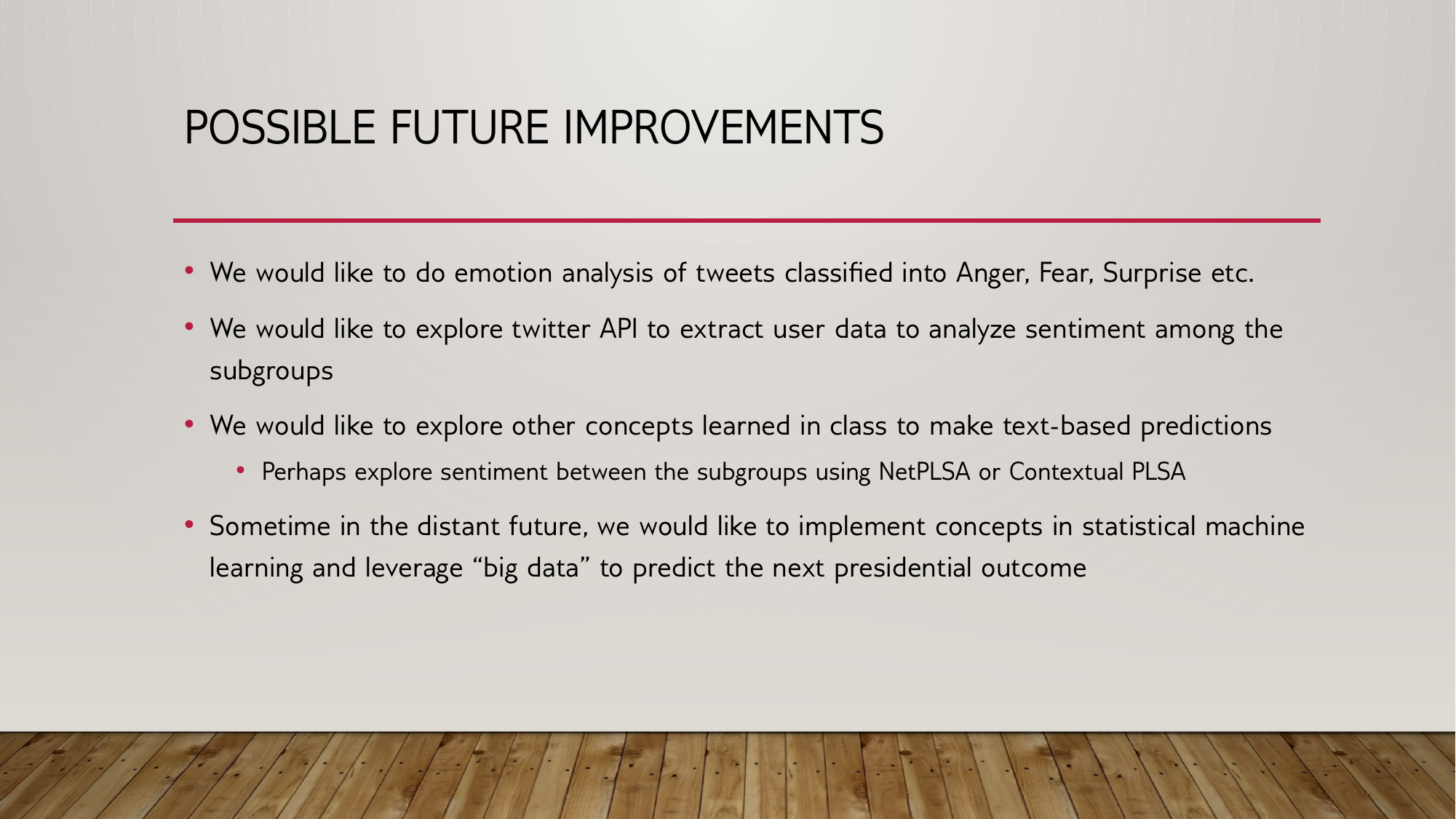

# Possible Future Improvements
We would like to do emotion analysis of tweets classified into Anger, Fear, Surprise etc.
We would like to explore twitter API to extract user data to analyze sentiment among the subgroups
We would like to explore other concepts learned in class to make text-based predictions
Perhaps explore sentiment between the subgroups using NetPLSA or Contextual PLSA
Sometime in the distant future, we would like to implement concepts in statistical machine learning and leverage “big data” to predict the next presidential outcome